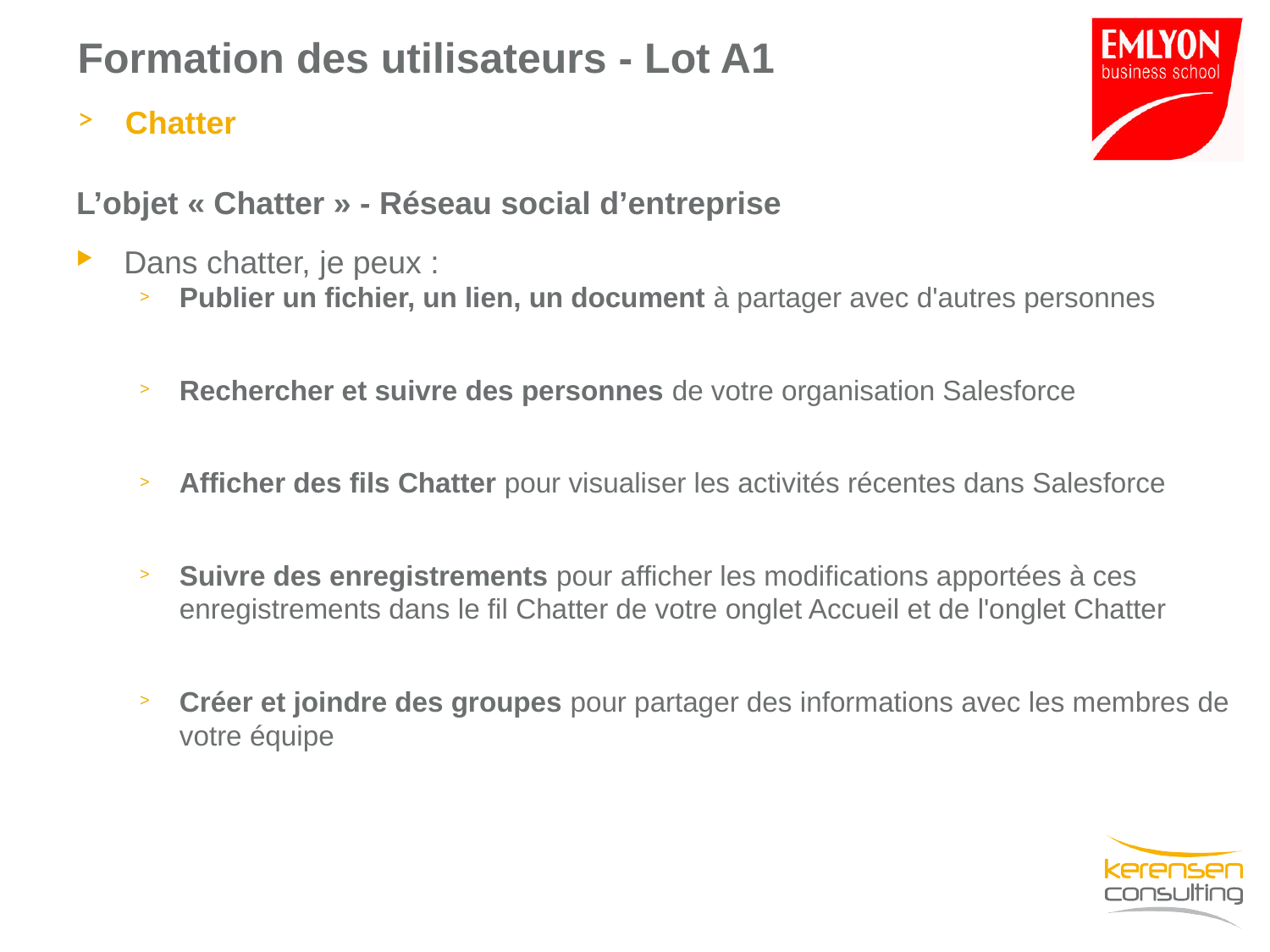

# Formation des utilisateurs - Lot A1
Chatter
L’objet « Chatter » - Réseau social d’entreprise
Dans chatter, je peux :
Publier un fichier, un lien, un document à partager avec d'autres personnes

Rechercher et suivre des personnes de votre organisation Salesforce

Afficher des fils Chatter pour visualiser les activités récentes dans Salesforce

Suivre des enregistrements pour afficher les modifications apportées à ces enregistrements dans le fil Chatter de votre onglet Accueil et de l'onglet Chatter

Créer et joindre des groupes pour partager des informations avec les membres de votre équipe